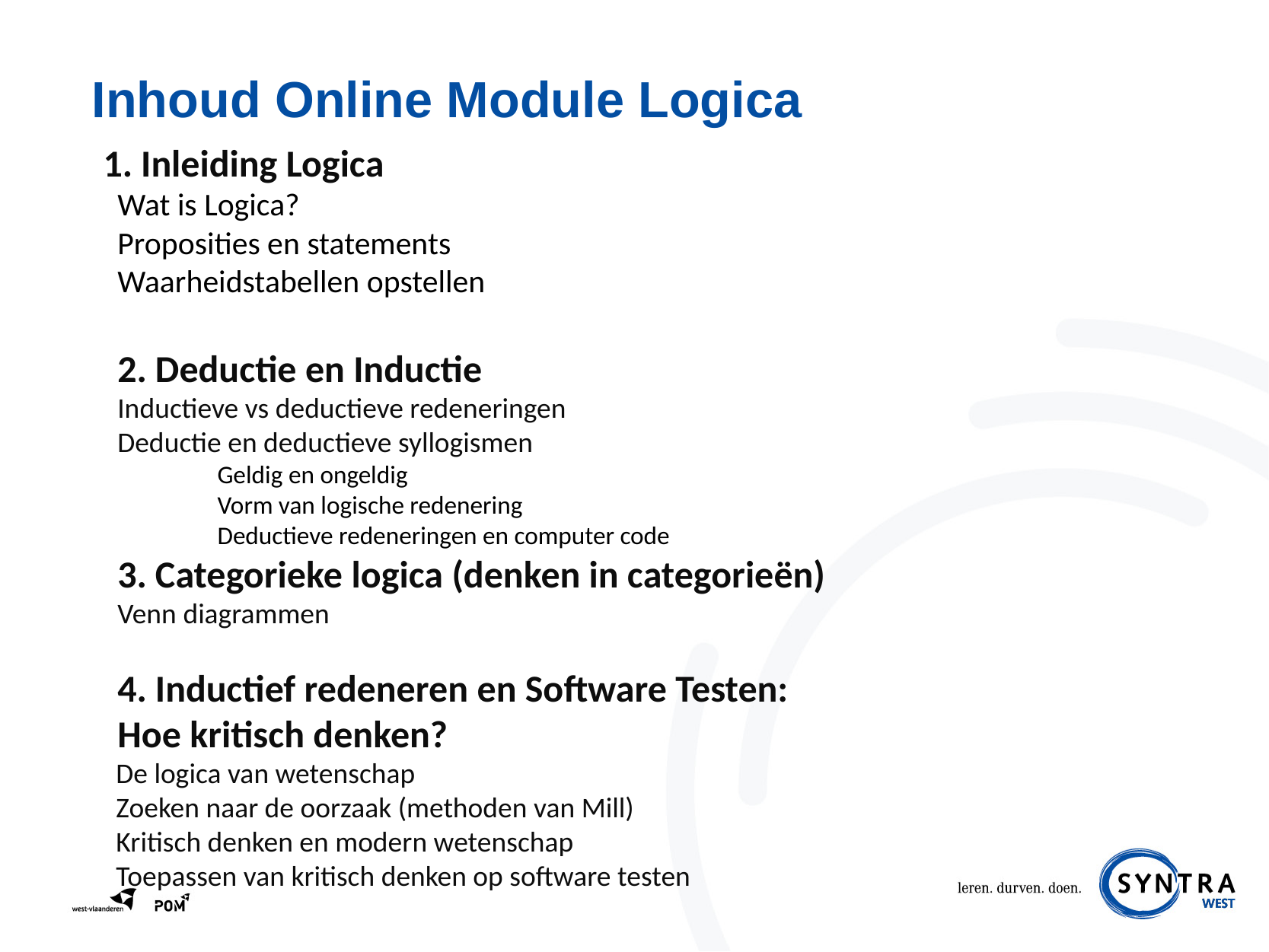

# Inhoud Online Module Logica
1. Inleiding Logica
Wat is Logica?
Proposities en statements
Waarheidstabellen opstellen

2. Deductie en Inductie
Inductieve vs deductieve redeneringen
Deductie en deductieve syllogismen
          Geldig en ongeldig
          Vorm van logische redenering
          Deductieve redeneringen en computer code
3. Categorieke logica (denken in categorieën)
Venn diagrammen
   
4. Inductief redeneren en Software Testen:
Hoe kritisch denken?
  De logica van wetenschap
  Zoeken naar de oorzaak (methoden van Mill)
  Kritisch denken en modern wetenschap
  Toepassen van kritisch denken op software testen